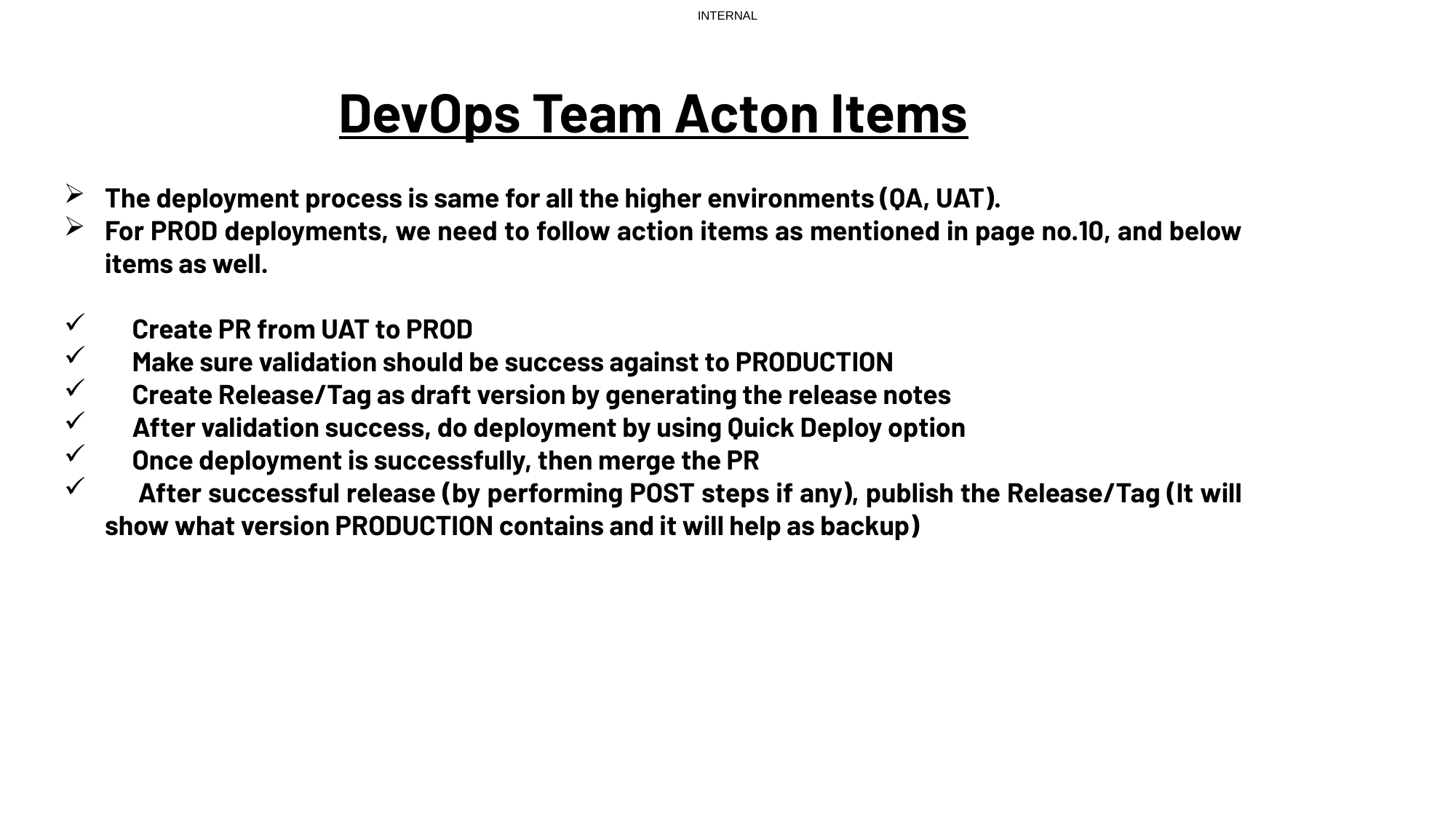

DevOps Team Acton Items

The deployment process is same for all the higher environments (QA, UAT).
For PROD deployments, we need to follow action items as mentioned in page no.10, and below items as well.

     Create PR from UAT to PROD
     Make sure validation should be success against to PRODUCTION
     Create Release/Tag as draft version by generating the release notes
     After validation success, do deployment by using Quick Deploy option
     Once deployment is successfully, then merge the PR
     After successful release (by performing POST steps if any), publish the Release/Tag (It will show what version PRODUCTION contains and it will help as backup)